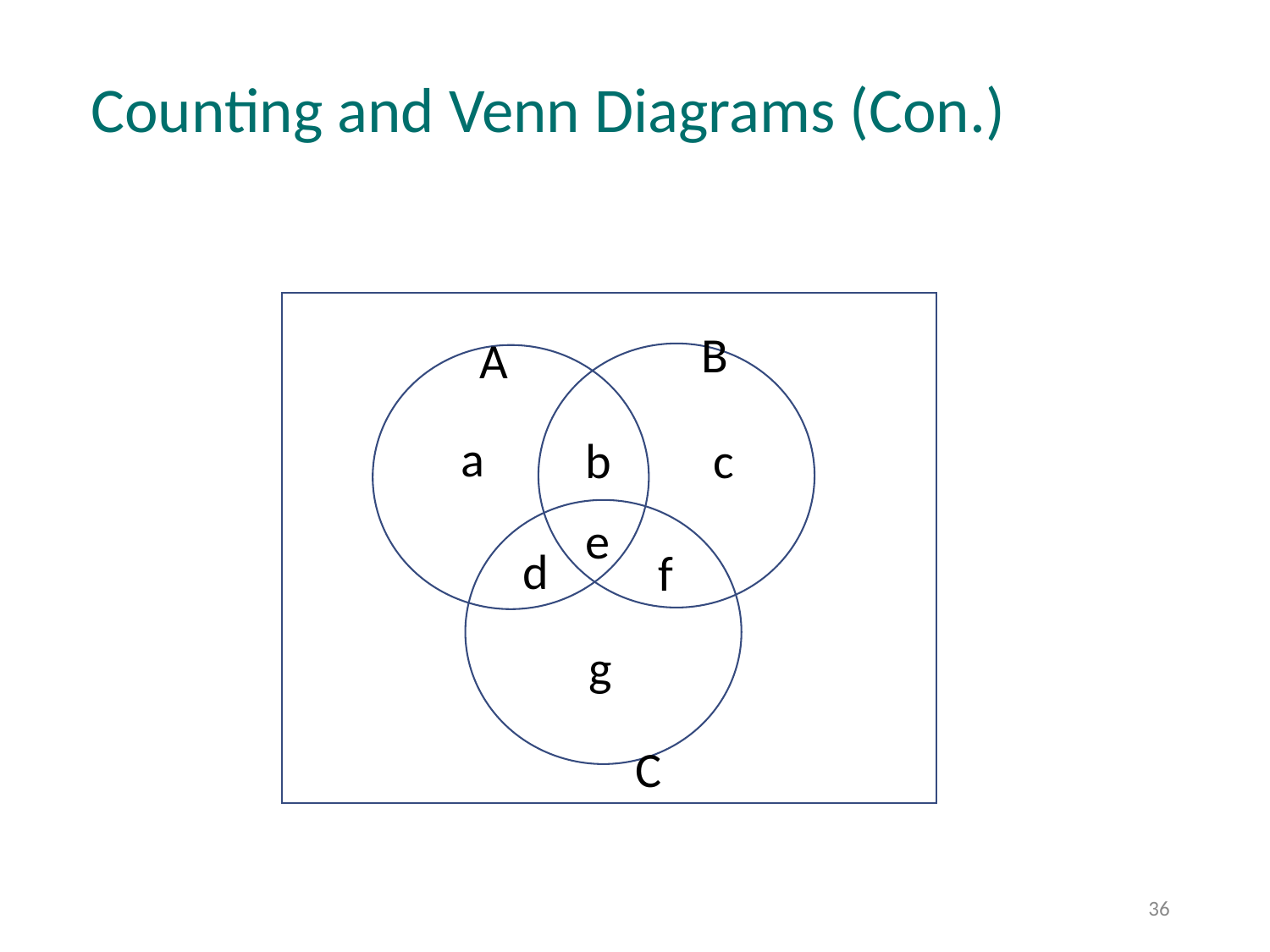

Counting and Venn Diagrams (Con.)

B
A
a
b
c
e
d
f
g
C
36